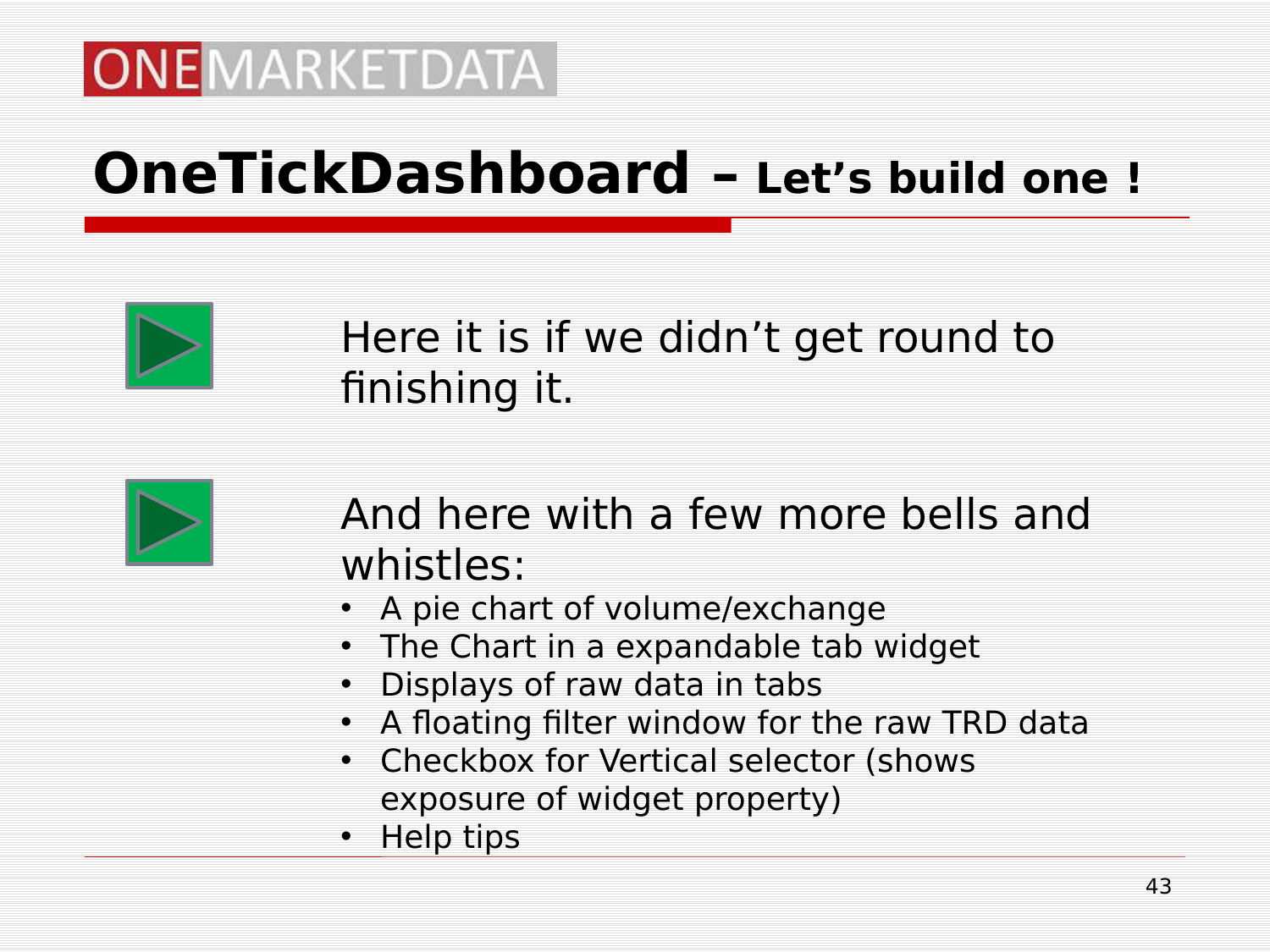

# OneTickDashboard – Let’s build one !

Here it is if we didn’t get round to finishing it.

And here with a few more bells and whistles:
A pie chart of volume/exchange
The Chart in a expandable tab widget
Displays of raw data in tabs
A floating filter window for the raw TRD data
Checkbox for Vertical selector (shows exposure of widget property)
Help tips
43